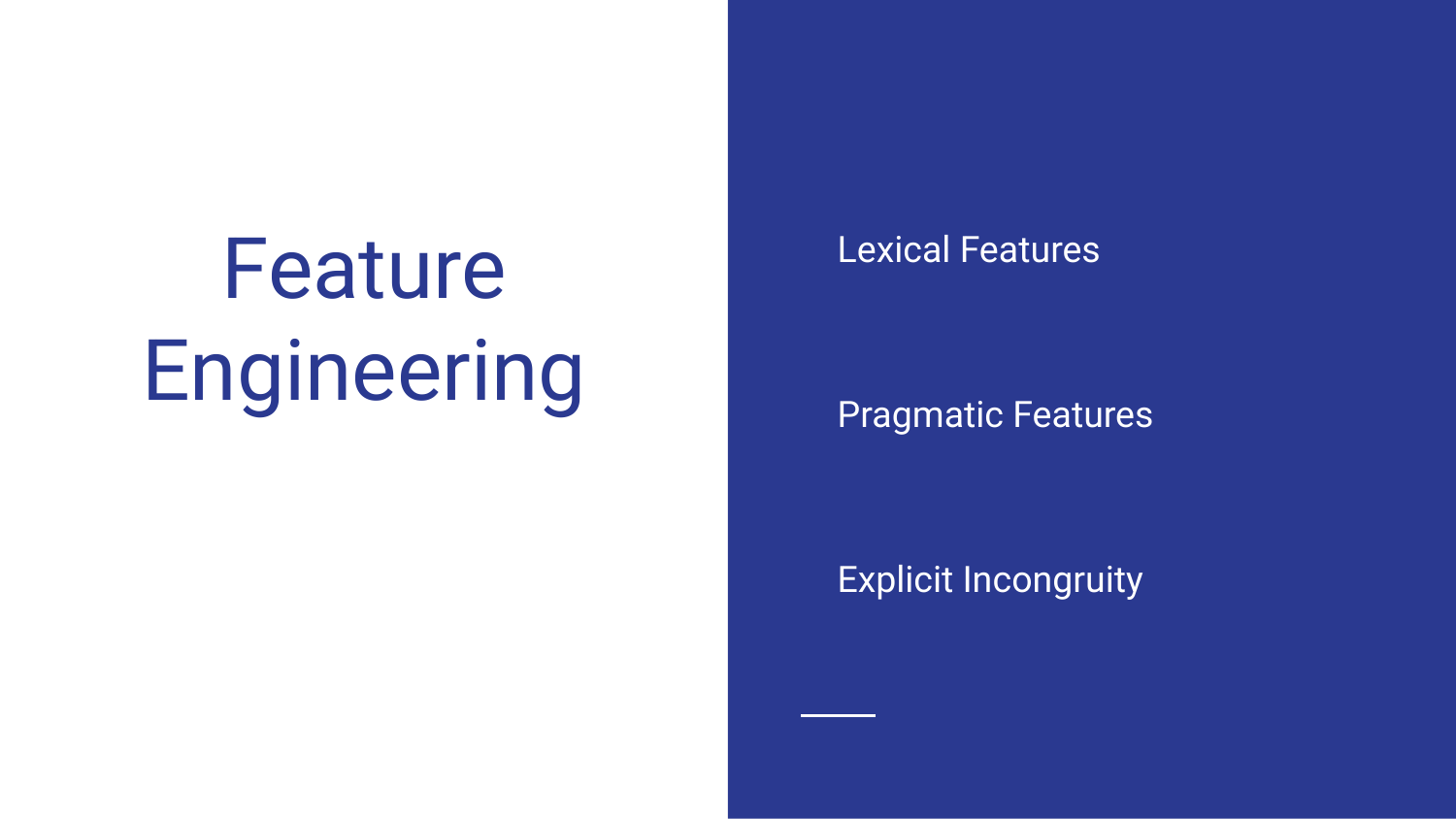

Lexical Features

Pragmatic Features

Explicit Incongruity
# Feature Engineering